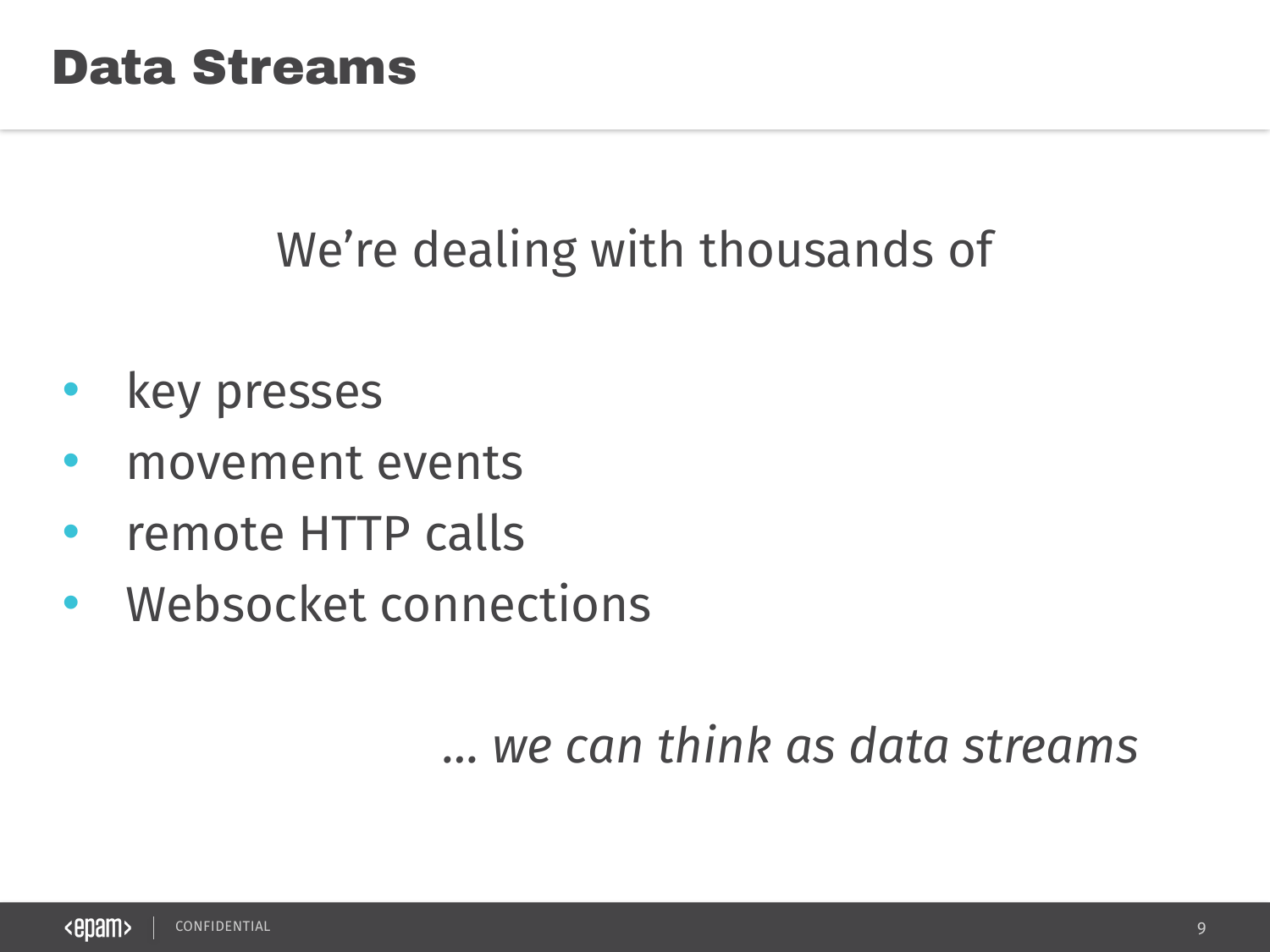

Data Streams
We’re dealing with thousands of

key presses
movement events
remote HTTP calls
Websocket connections

                              … we can think as data streams